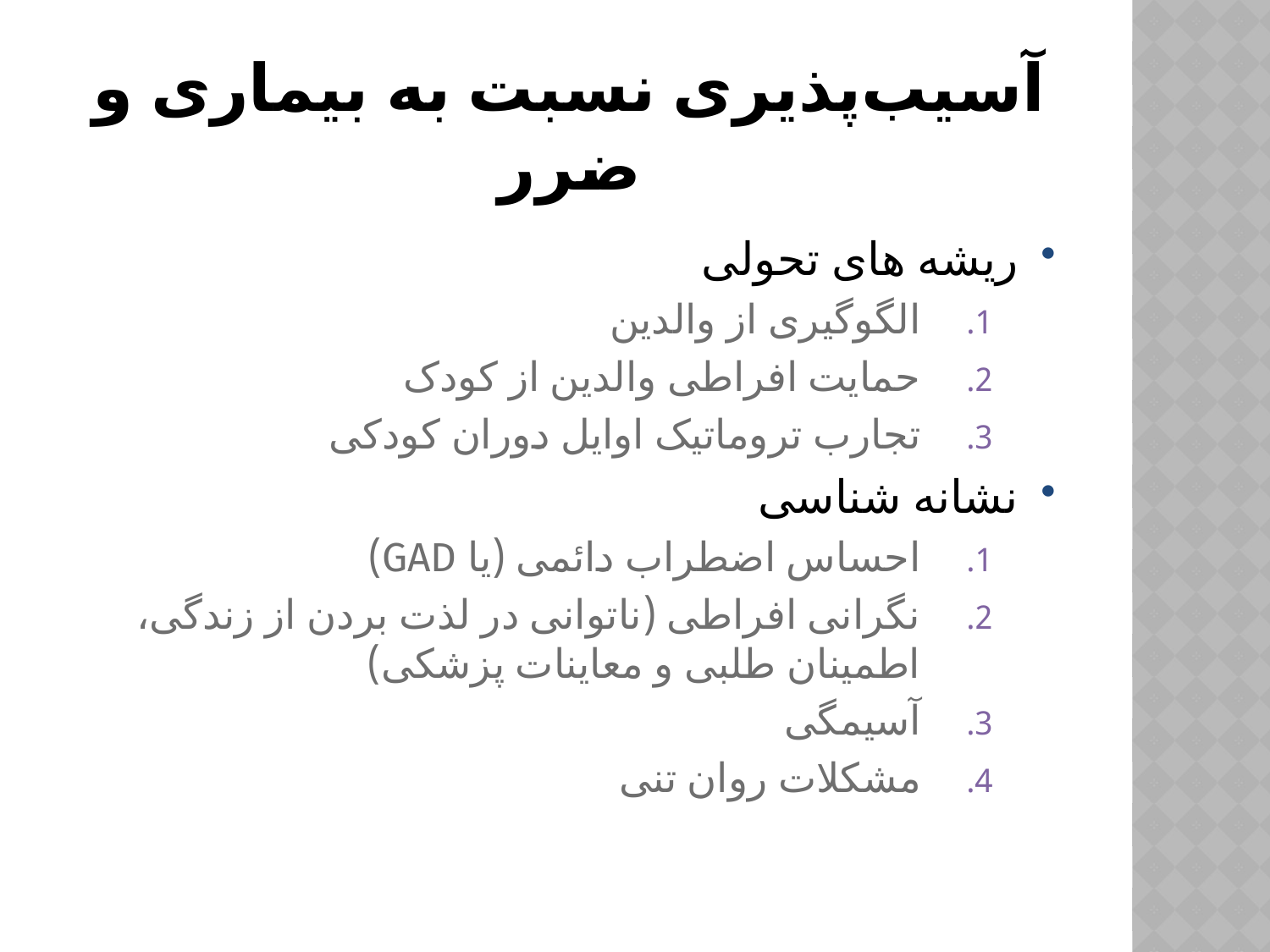

# آسیب‌پذیری نسبت به بیماری و ضرر
ریشه های تحولی
الگوگیری از والدین
حمایت افراطی والدین از کودک
تجارب تروماتیک اوایل دوران کودکی
نشانه شناسی
احساس اضطراب دائمی (یا GAD)
نگرانی افراطی (ناتوانی در لذت بردن از زندگی، اطمینان طلبی و معاینات پزشکی)
آسیمگی
مشکلات روان تنی